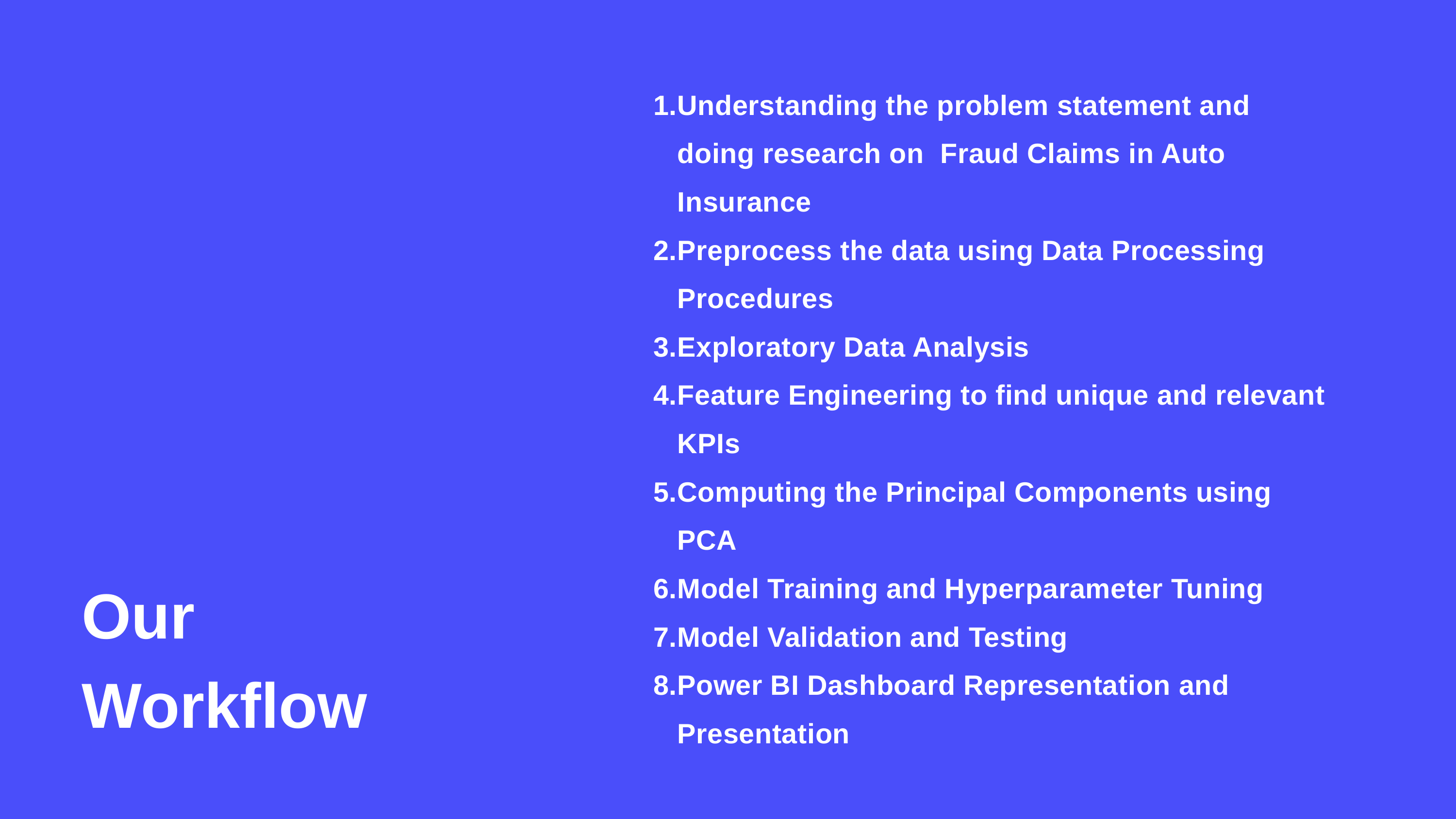

Understanding the problem statement and doing research on  Fraud Claims in Auto Insurance
Preprocess the data using Data Processing Procedures
Exploratory Data Analysis
Feature Engineering to find unique and relevant KPIs
Computing the Principal Components using PCA
Model Training and Hyperparameter Tuning
Model Validation and Testing
Power BI Dashboard Representation and Presentation
Our Workflow